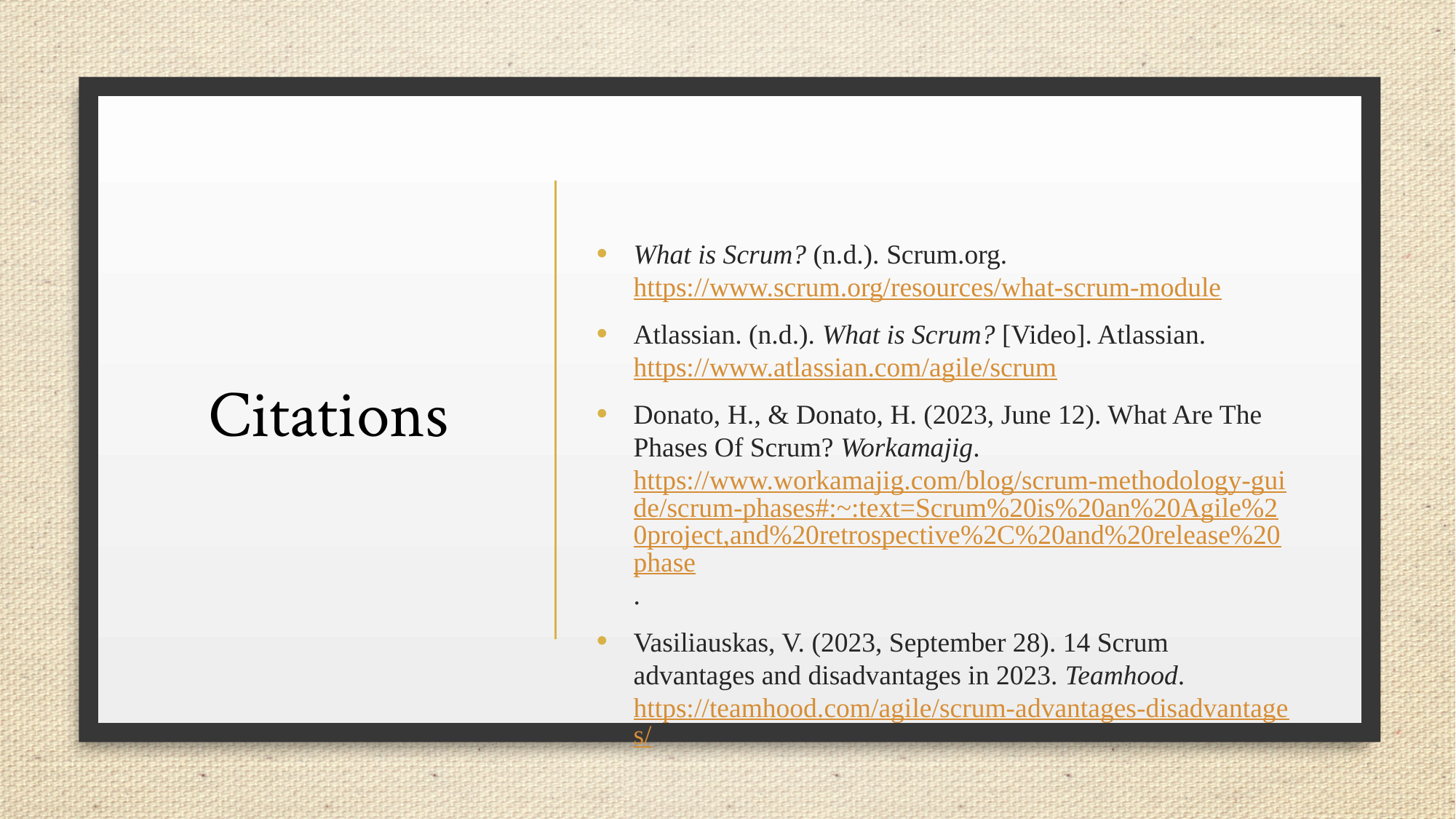

# Citations

What is Scrum? (n.d.). Scrum.org. https://www.scrum.org/resources/what-scrum-module
Atlassian. (n.d.). What is Scrum? [Video]. Atlassian. https://www.atlassian.com/agile/scrum
Donato, H., & Donato, H. (2023, June 12). What Are The Phases Of Scrum? Workamajig. https://www.workamajig.com/blog/scrum-methodology-guide/scrum-phases#:~:text=Scrum%20is%20an%20Agile%20project,and%20retrospective%2C%20and%20release%20phase.
Vasiliauskas, V. (2023, September 28). 14 Scrum advantages and disadvantages in 2023. Teamhood. https://teamhood.com/agile/scrum-advantages-disadvantages/